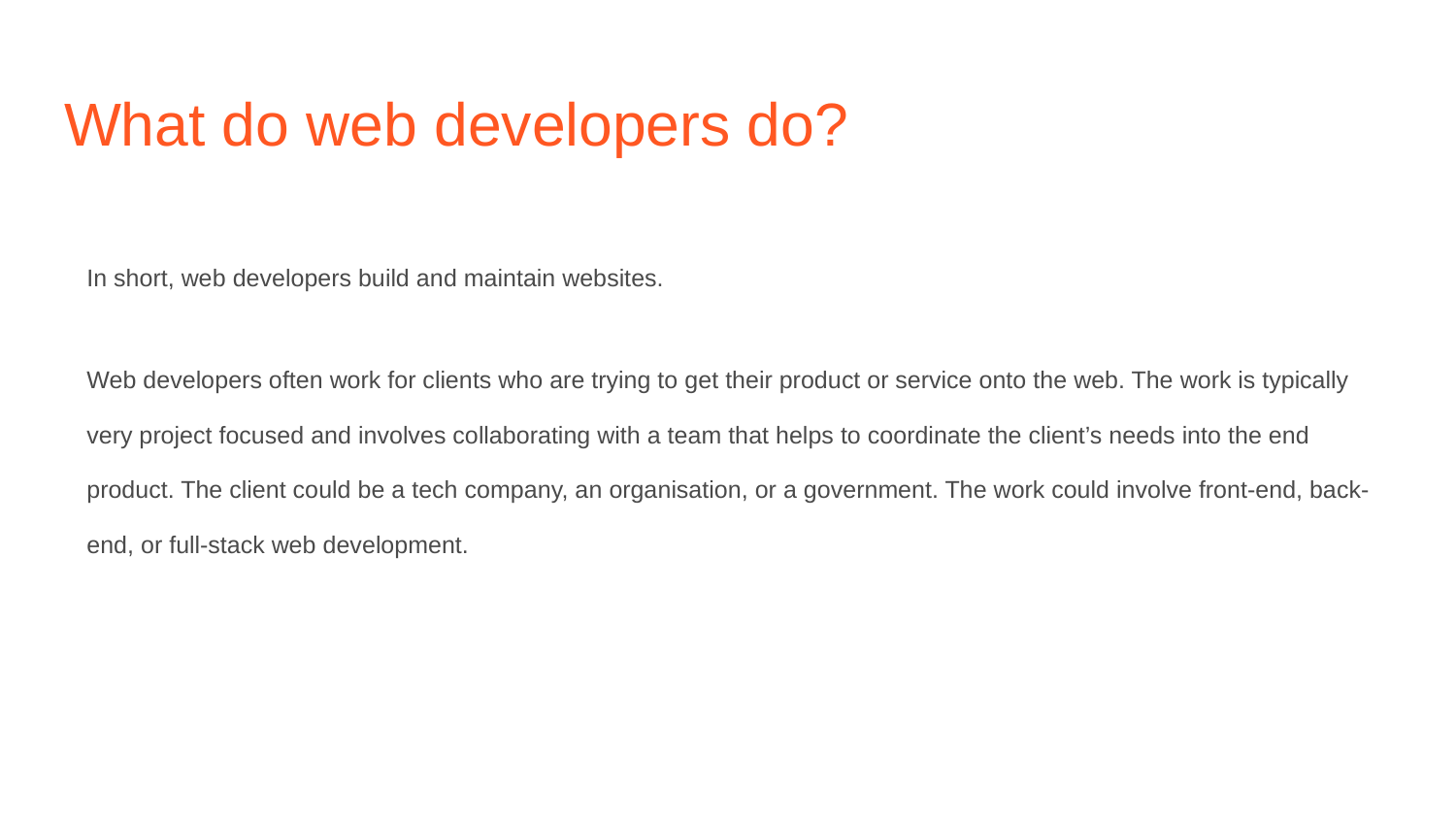

# What do web developers do?
In short, web developers build and maintain websites.
Web developers often work for clients who are trying to get their product or service onto the web. The work is typically very project focused and involves collaborating with a team that helps to coordinate the client’s needs into the end product. The client could be a tech company, an organisation, or a government. The work could involve front-end, back-end, or full-stack web development.